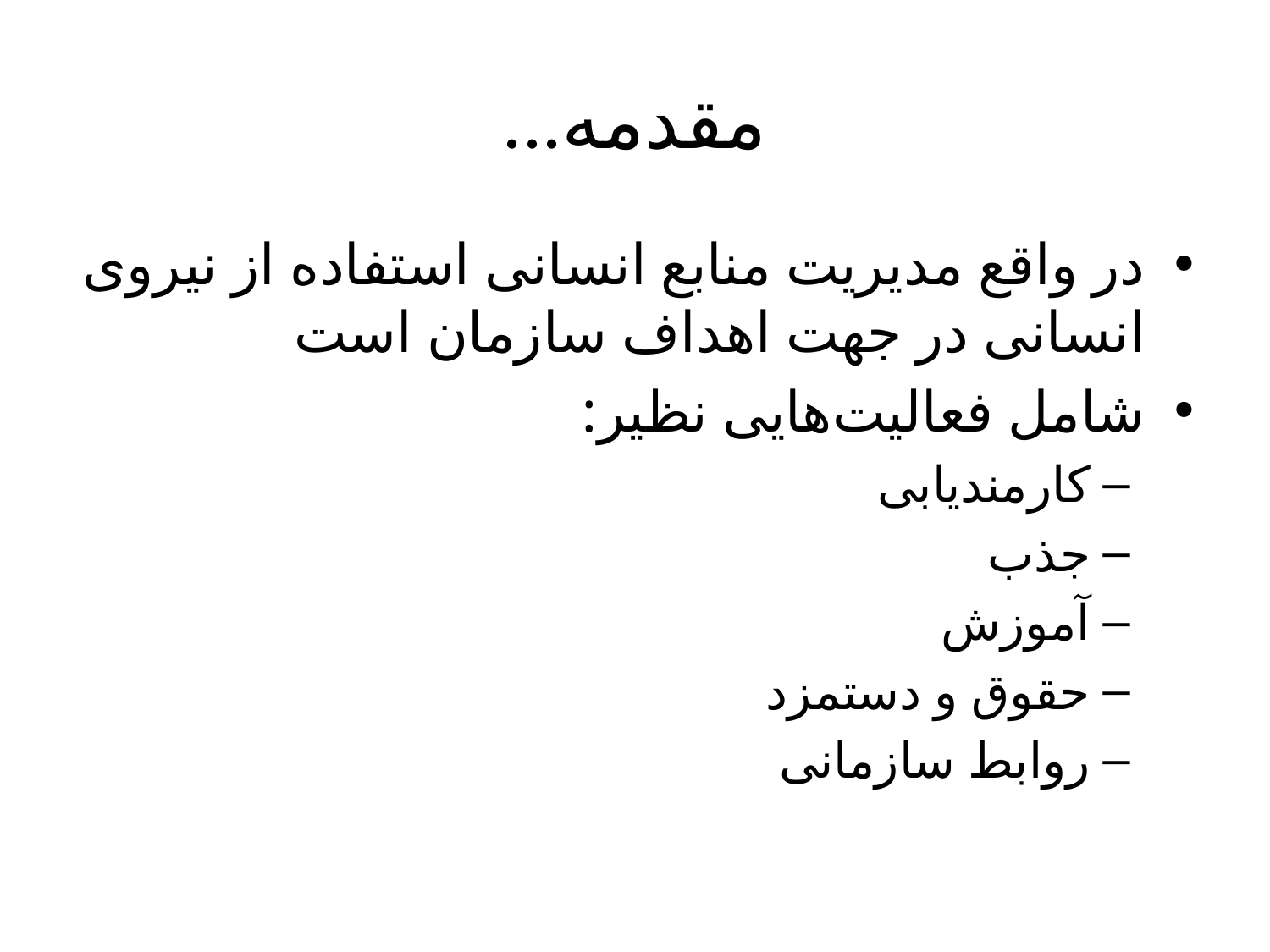

# ...مقدمه
در واقع مدیریت منابع انسانی استفاده از نیروی انسانی در جهت اهداف سازمان است
شامل فعالیت‌هایی نظیر:
کارمندیابی
جذب
آموزش
حقوق و دستمزد
روابط سازمانی